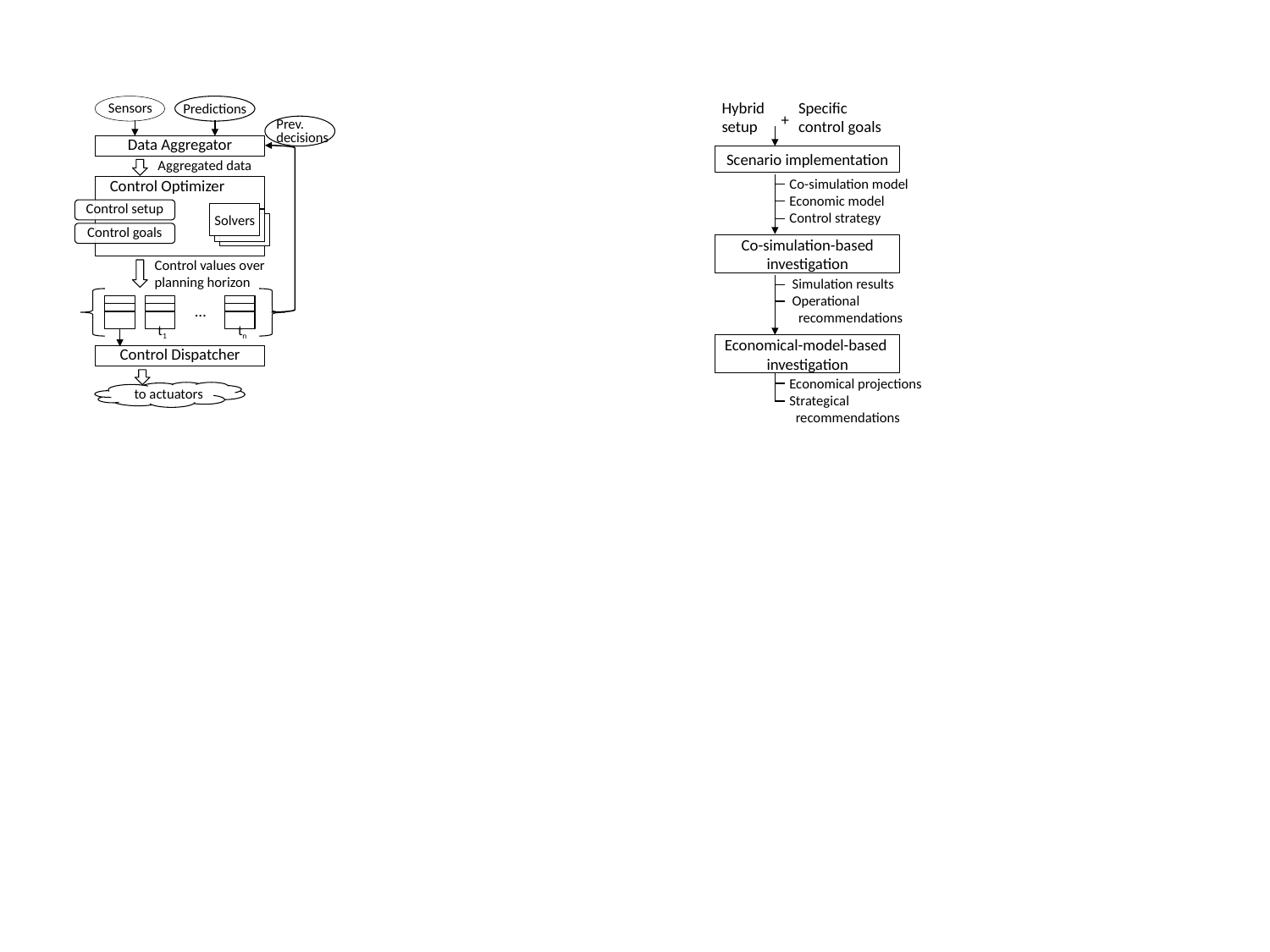

Sensors

Predictions
Hybrid
setup
Specific
control goals
+

Prev.
decisions
Data Aggregator

Scenario implementation
Aggregated data

 Co-simulation model
 Economic model
 Control strategy
 Control Optimizer

Control setup
Solvers

Control goals
Co-simulation-based
investigation
 Control values over
 planning horizon

Simulation results
Operational
  recommendations

…

t1
tn
Economical-model-based
investigation
Control Dispatcher

  Economical projections
  Strategical
    recommendations

to actuators